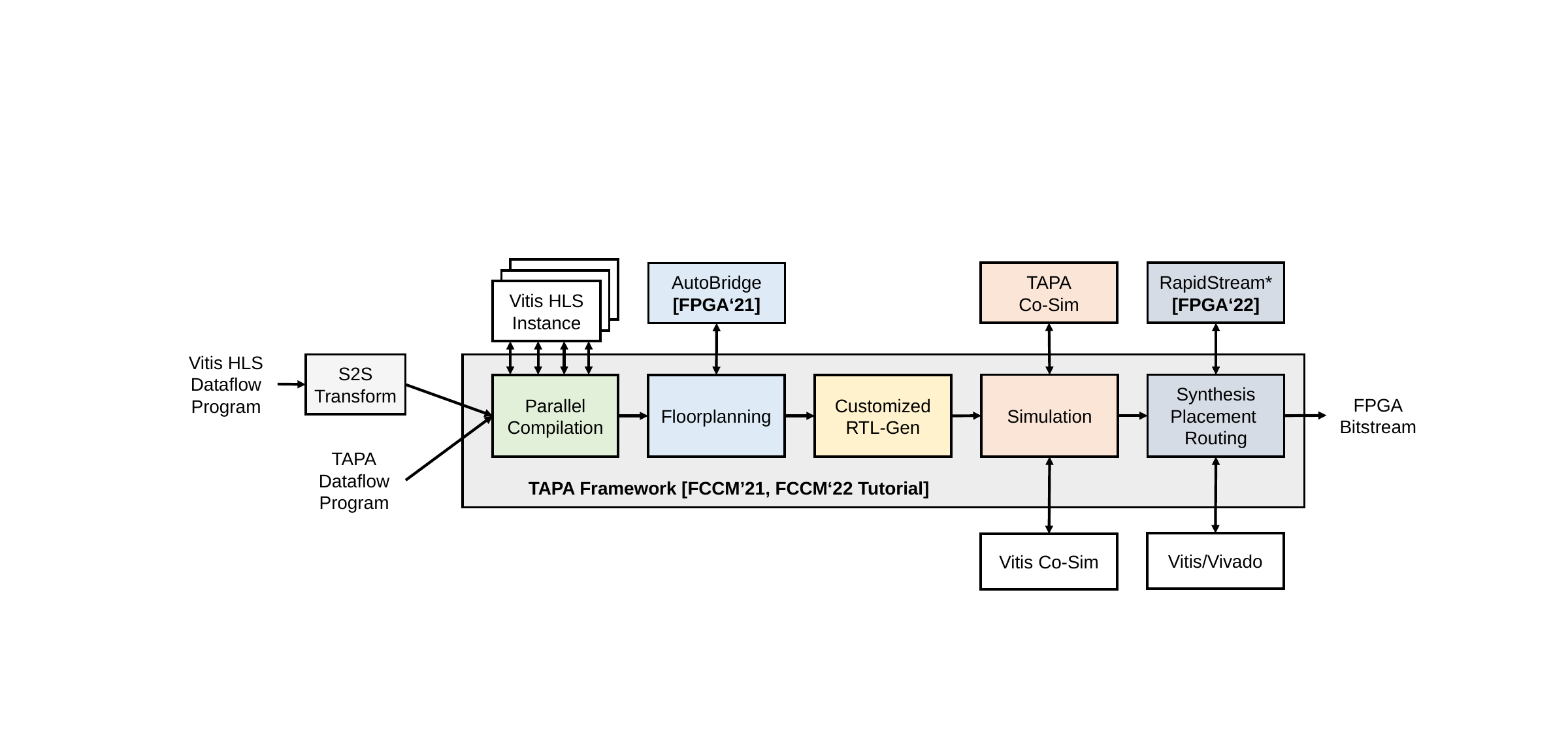

Vitis HLS
TAPA
Co-Sim
RapidStream*
[FPGA‘22]
AutoBridge
[FPGA‘21]
Vitis HLS
Vitis HLS
Instance
Vitis HLS
Dataflow Program
S2S Transform

Simulation
Synthesis
Placement
Routing
Parallel
Compilation
Floorplanning
Customized RTL-Gen
FPGA
Bitstream
TAPA
Dataflow Program
TAPA Framework [FCCM’21, FCCM‘22 Tutorial]
Vitis/Vivado
Vitis Co-Sim